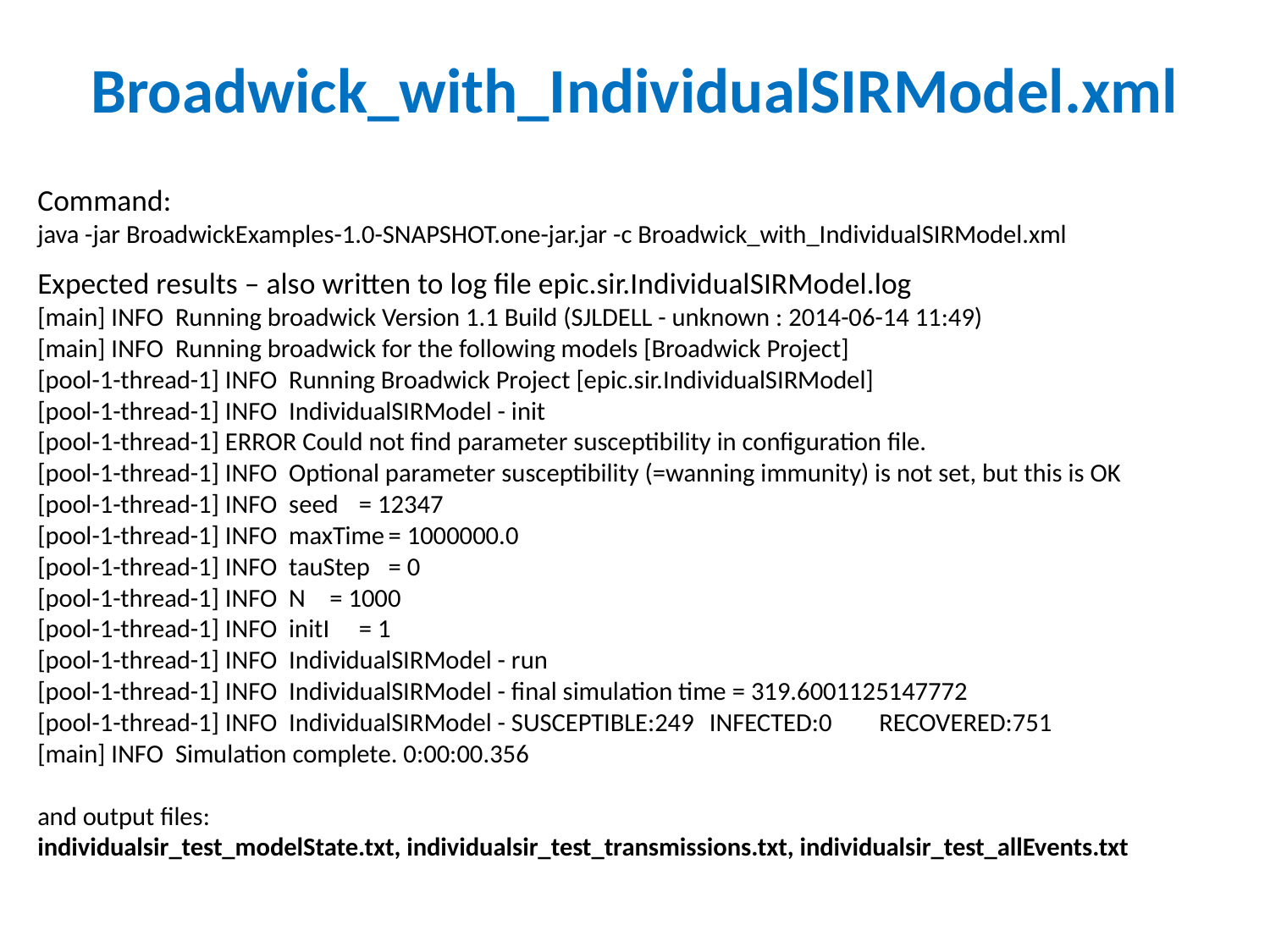

# Broadwick_with_IndividualSIRModel.xml
Command:
java -jar BroadwickExamples-1.0-SNAPSHOT.one-jar.jar -c Broadwick_with_IndividualSIRModel.xml

Expected results – also written to log file epic.sir.IndividualSIRModel.log
[main] INFO  Running broadwick Version 1.1 Build (SJLDELL - unknown : 2014-06-14 11:49)
[main] INFO  Running broadwick for the following models [Broadwick Project]
[pool-1-thread-1] INFO  Running Broadwick Project [epic.sir.IndividualSIRModel]
[pool-1-thread-1] INFO  IndividualSIRModel - init
[pool-1-thread-1] ERROR Could not find parameter susceptibility in configuration file.
[pool-1-thread-1] INFO  Optional parameter susceptibility (=wanning immunity) is not set, but this is OK
[pool-1-thread-1] INFO  seed	= 12347
[pool-1-thread-1] INFO  maxTime	= 1000000.0
[pool-1-thread-1] INFO  tauStep	= 0
[pool-1-thread-1] INFO  N	= 1000
[pool-1-thread-1] INFO  initI	= 1
[pool-1-thread-1] INFO  IndividualSIRModel - run
[pool-1-thread-1] INFO  IndividualSIRModel - final simulation time = 319.6001125147772
[pool-1-thread-1] INFO  IndividualSIRModel - SUSCEPTIBLE:249	INFECTED:0        RECOVERED:751
[main] INFO  Simulation complete. 0:00:00.356

and output files:
individualsir_test_modelState.txt, individualsir_test_transmissions.txt, individualsir_test_allEvents.txt